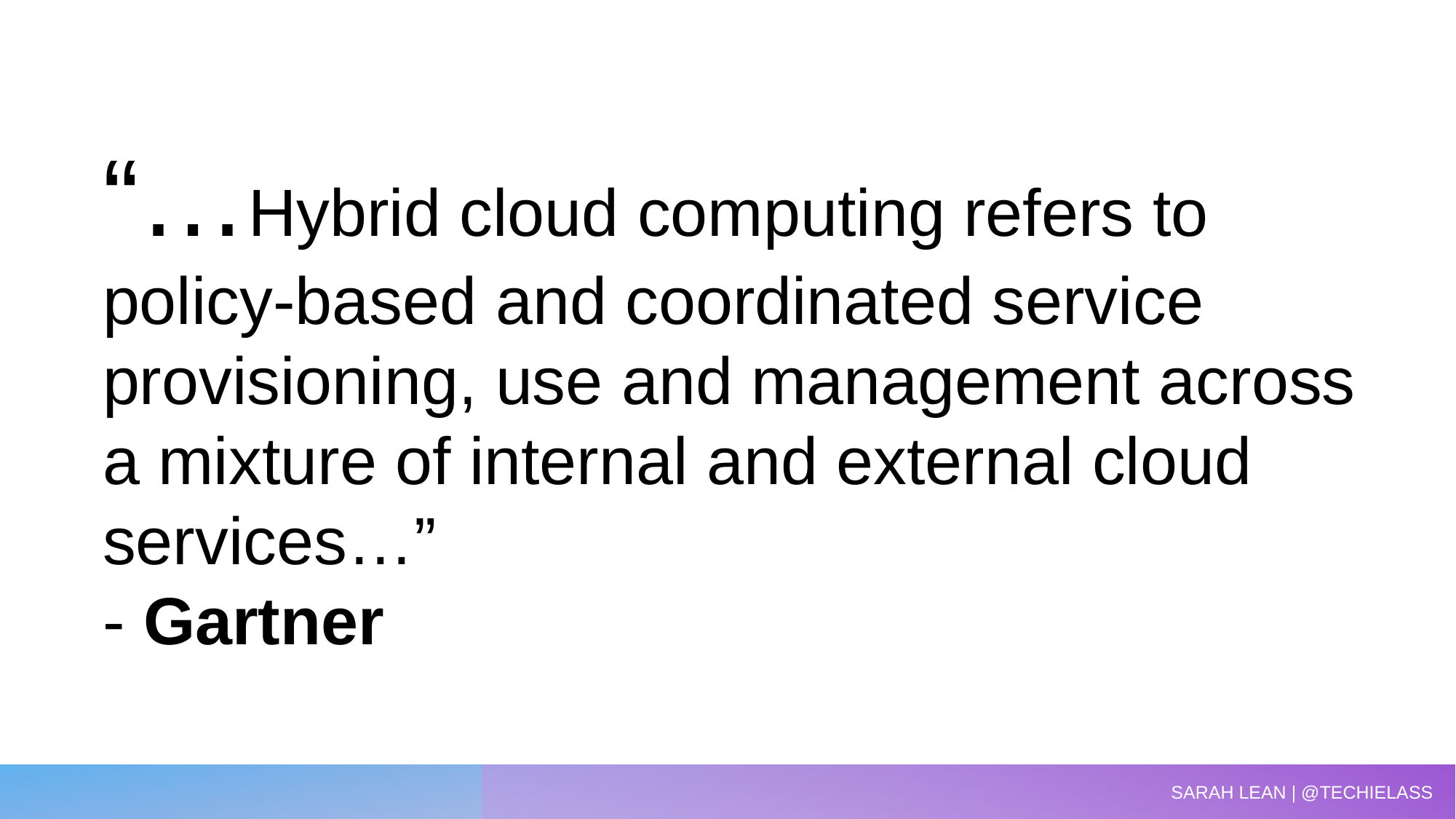

“…Hybrid cloud computing refers to policy-based and coordinated service provisioning, use and management across a mixture of internal and external cloud services…”
- Gartner